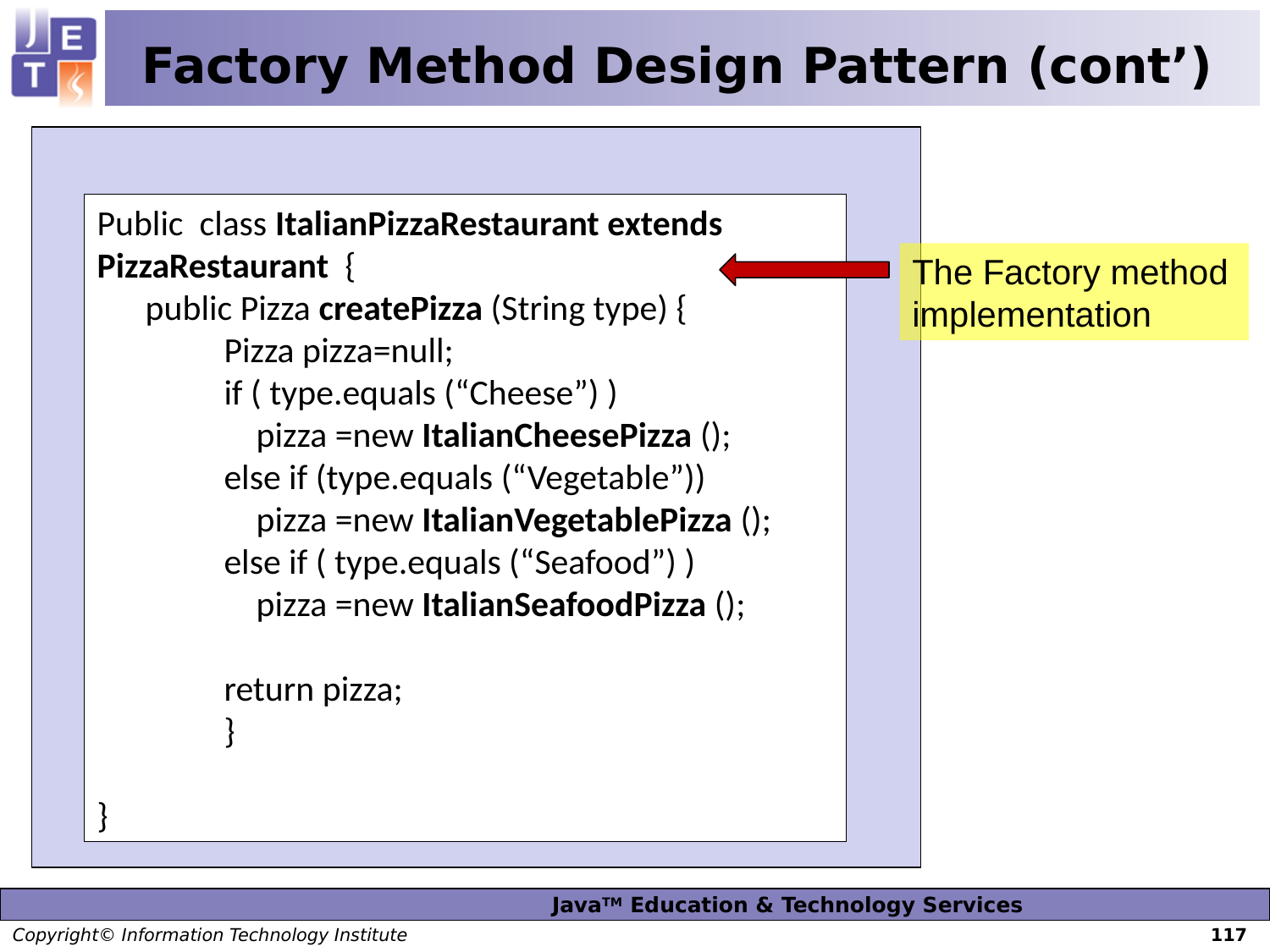

# Factory Method Design Pattern (cont’)

Public  class ItalianPizzaRestaurant extends PizzaRestaurant  {
      public Pizza createPizza (String type) {
	Pizza pizza=null;
	if ( type.equals (“Cheese”) )
	    pizza =new ItalianCheesePizza ();
	else if (type.equals (“Vegetable”))
	    pizza =new ItalianVegetablePizza ();
	else if ( type.equals (“Seafood”) )
	    pizza =new ItalianSeafoodPizza ();

	return pizza;
	}

}
The Factory method implementation